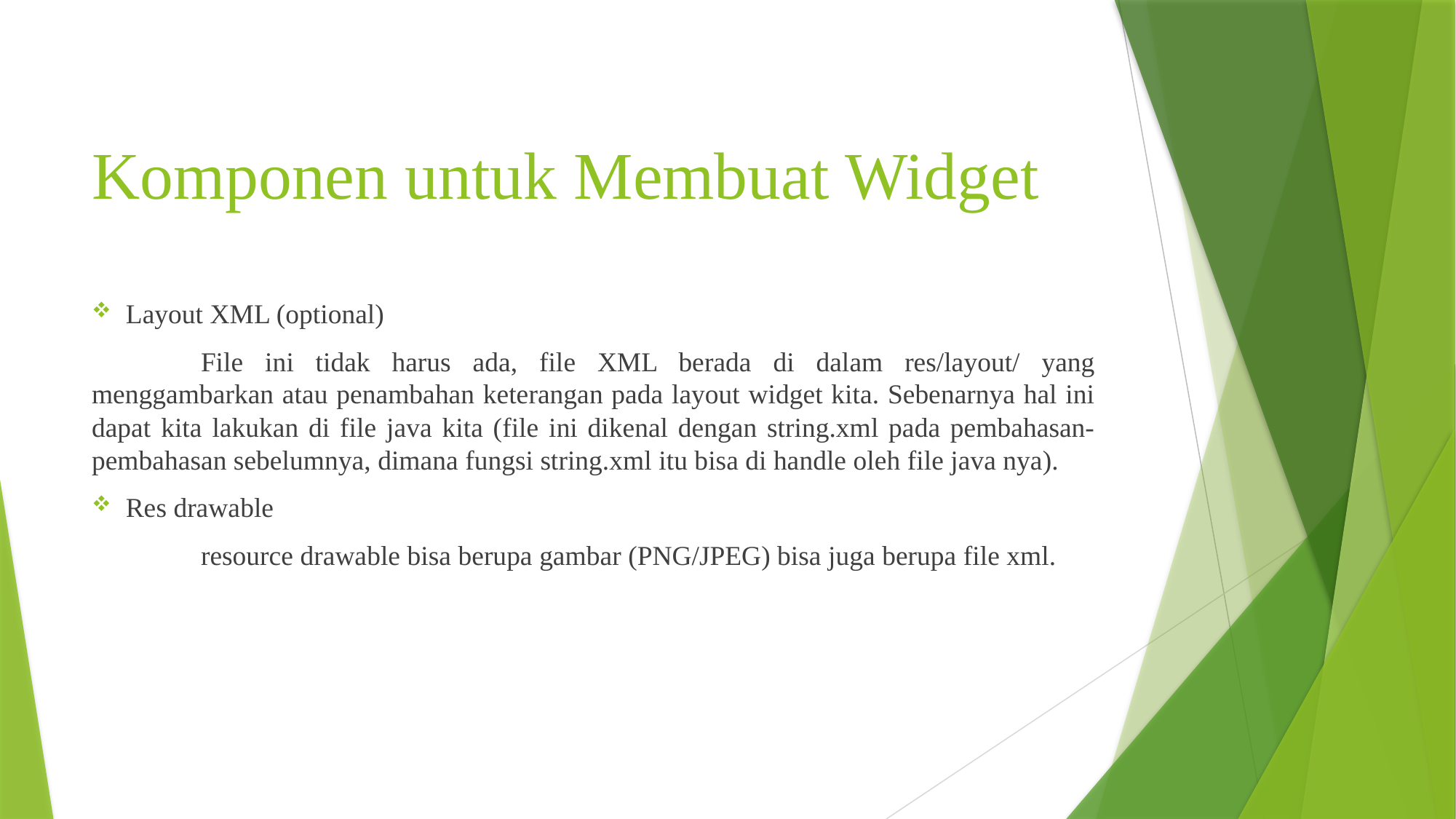

# Komponen untuk Membuat Widget
Layout XML (optional)
	File ini tidak harus ada, file XML berada di dalam res/layout/ yang menggambarkan atau penambahan keterangan pada layout widget kita. Sebenarnya hal ini dapat kita lakukan di file java kita (file ini dikenal dengan string.xml pada pembahasan-pembahasan sebelumnya, dimana fungsi string.xml itu bisa di handle oleh file java nya).
Res drawable
	resource drawable bisa berupa gambar (PNG/JPEG) bisa juga berupa file xml.